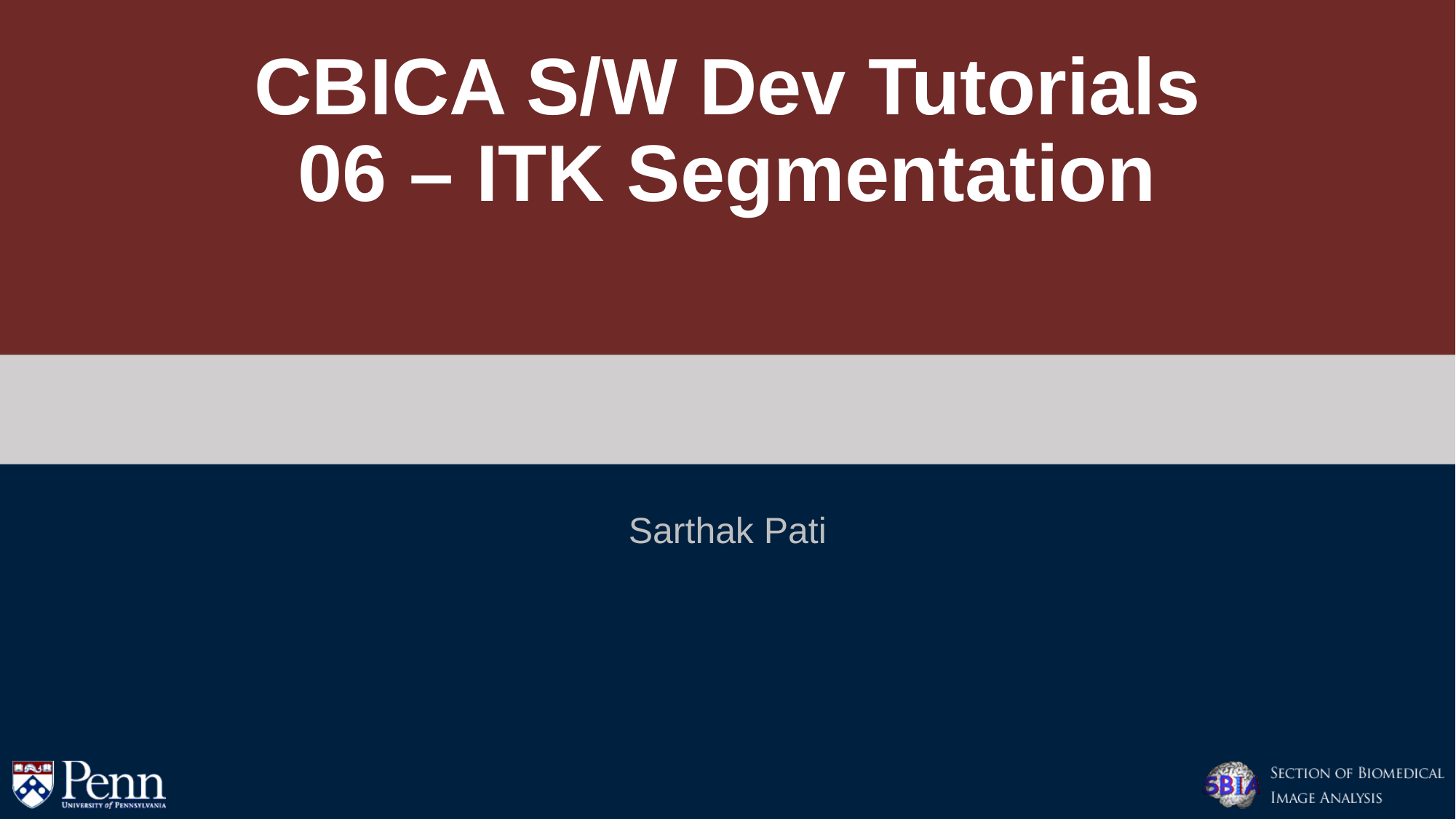

# CBICA S/W Dev Tutorials 06 – ITK Segmentation
Sarthak Pati